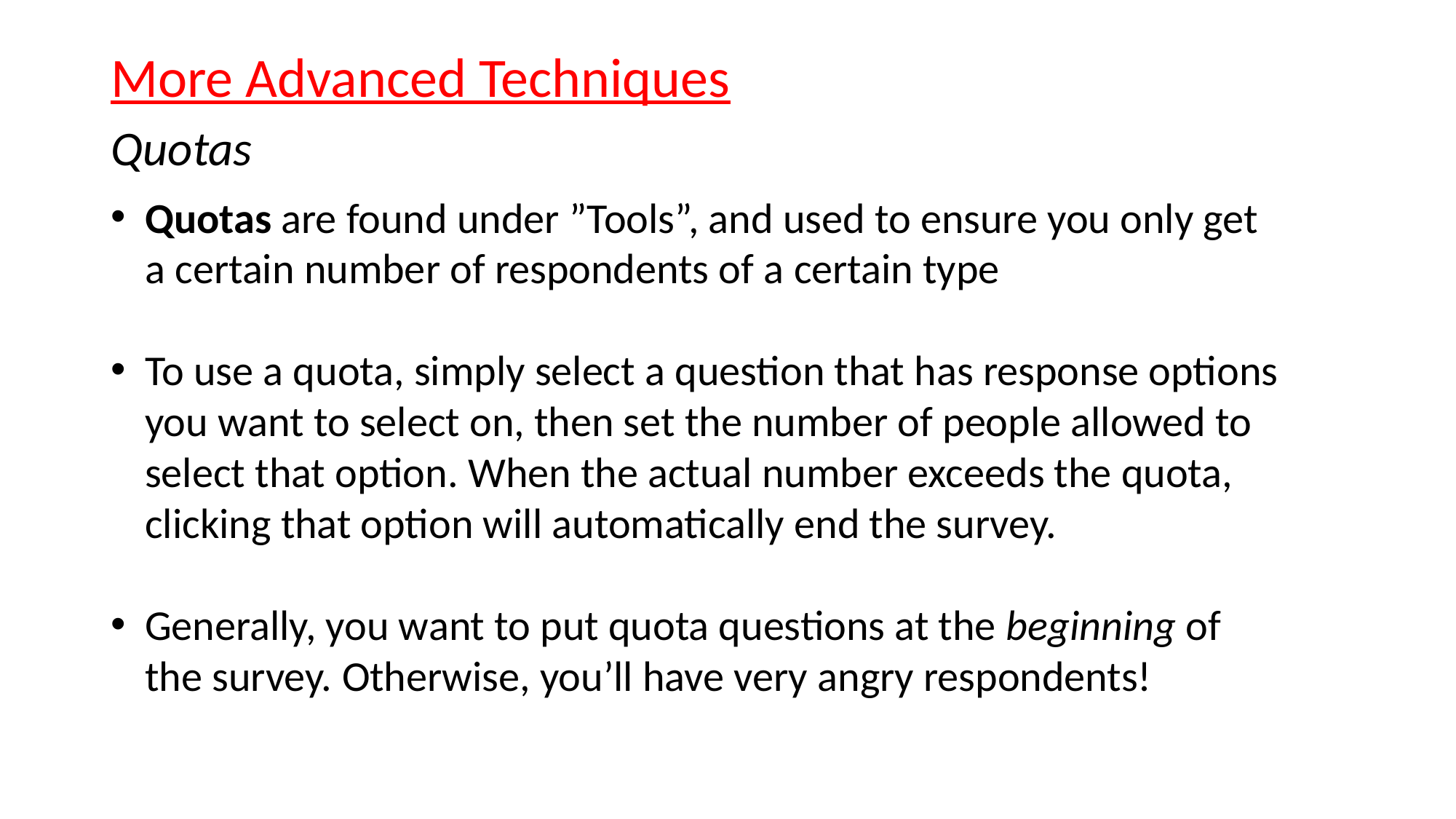

# More Advanced Techniques
Quotas
Quotas are found under ”Tools”, and used to ensure you only get a certain number of respondents of a certain type
To use a quota, simply select a question that has response options you want to select on, then set the number of people allowed to select that option. When the actual number exceeds the quota, clicking that option will automatically end the survey.
Generally, you want to put quota questions at the beginning of the survey. Otherwise, you’ll have very angry respondents!